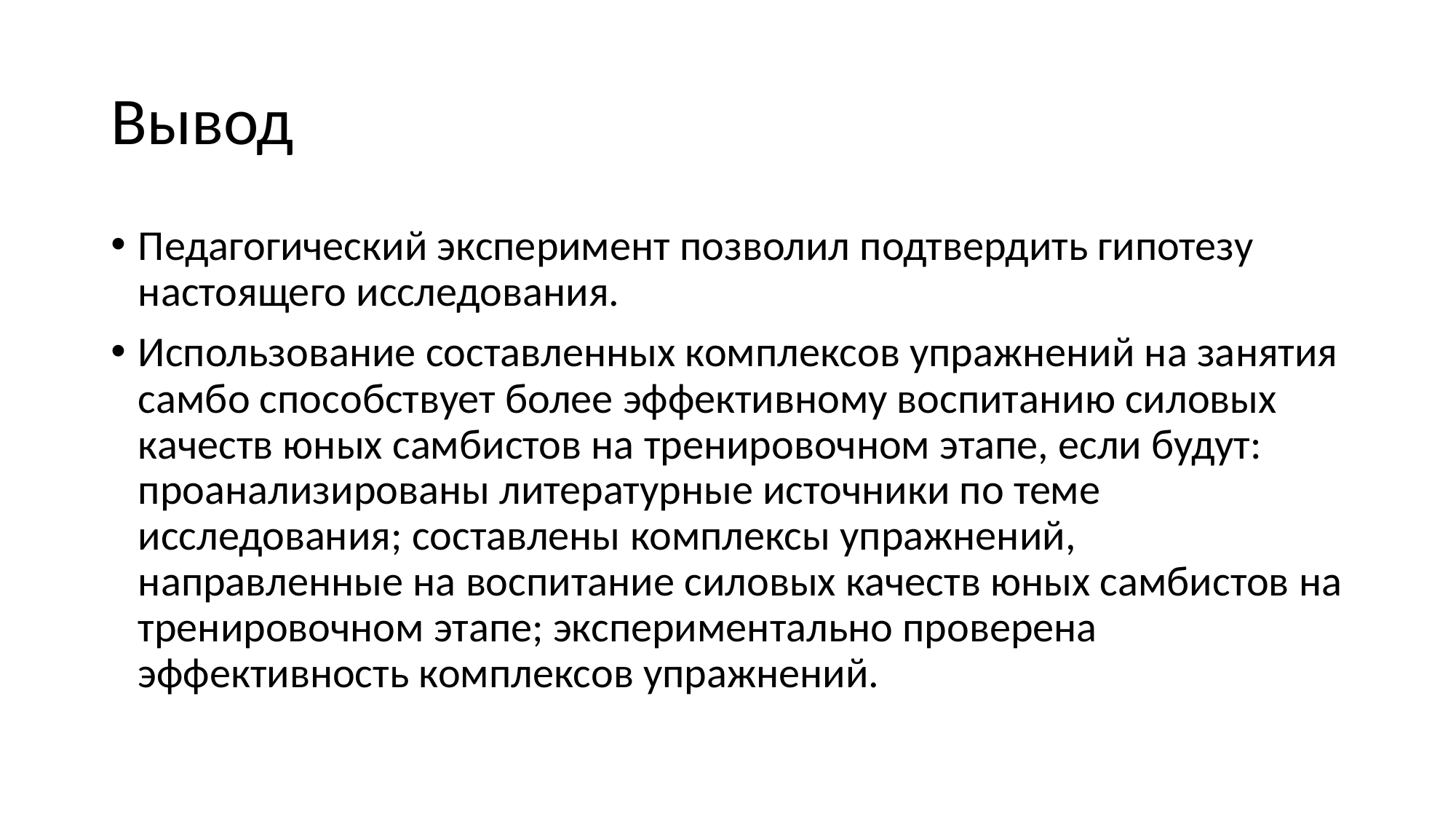

# Вывод
Педагогический эксперимент позволил подтвердить гипотезу настоящего исследования.
Использование составленных комплексов упражнений на занятия самбо способствует более эффективному воспитанию силовых качеств юных самбистов на тренировочном этапе, если будут: проанализированы литературные источники по теме исследования; составлены комплексы упражнений, направленные на воспитание силовых качеств юных самбистов на тренировочном этапе; экспериментально проверена эффективность комплексов упражнений.